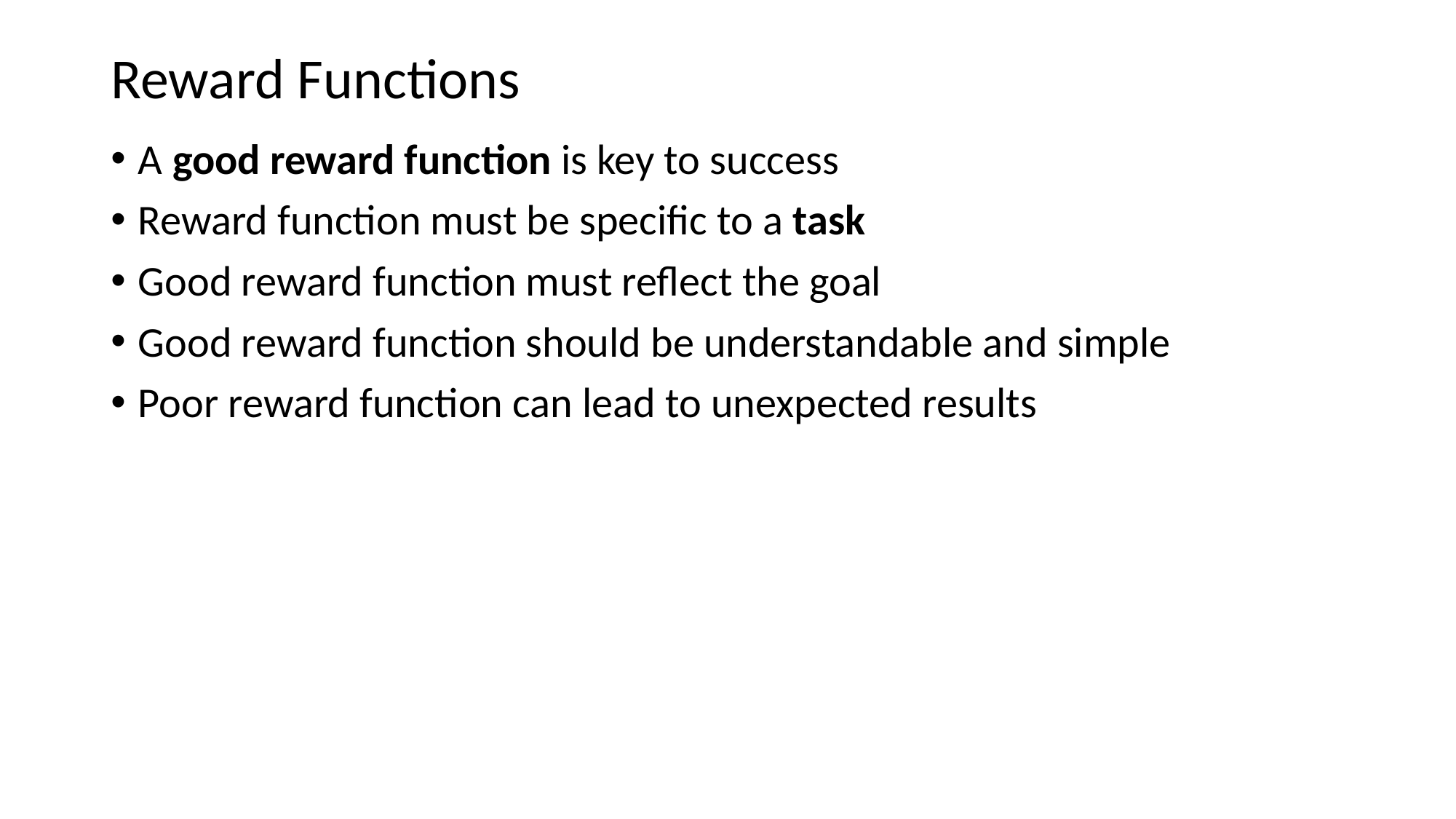

# Reward Functions
A good reward function is key to success
Reward function must be specific to a task
Good reward function must reflect the goal
Good reward function should be understandable and simple
Poor reward function can lead to unexpected results